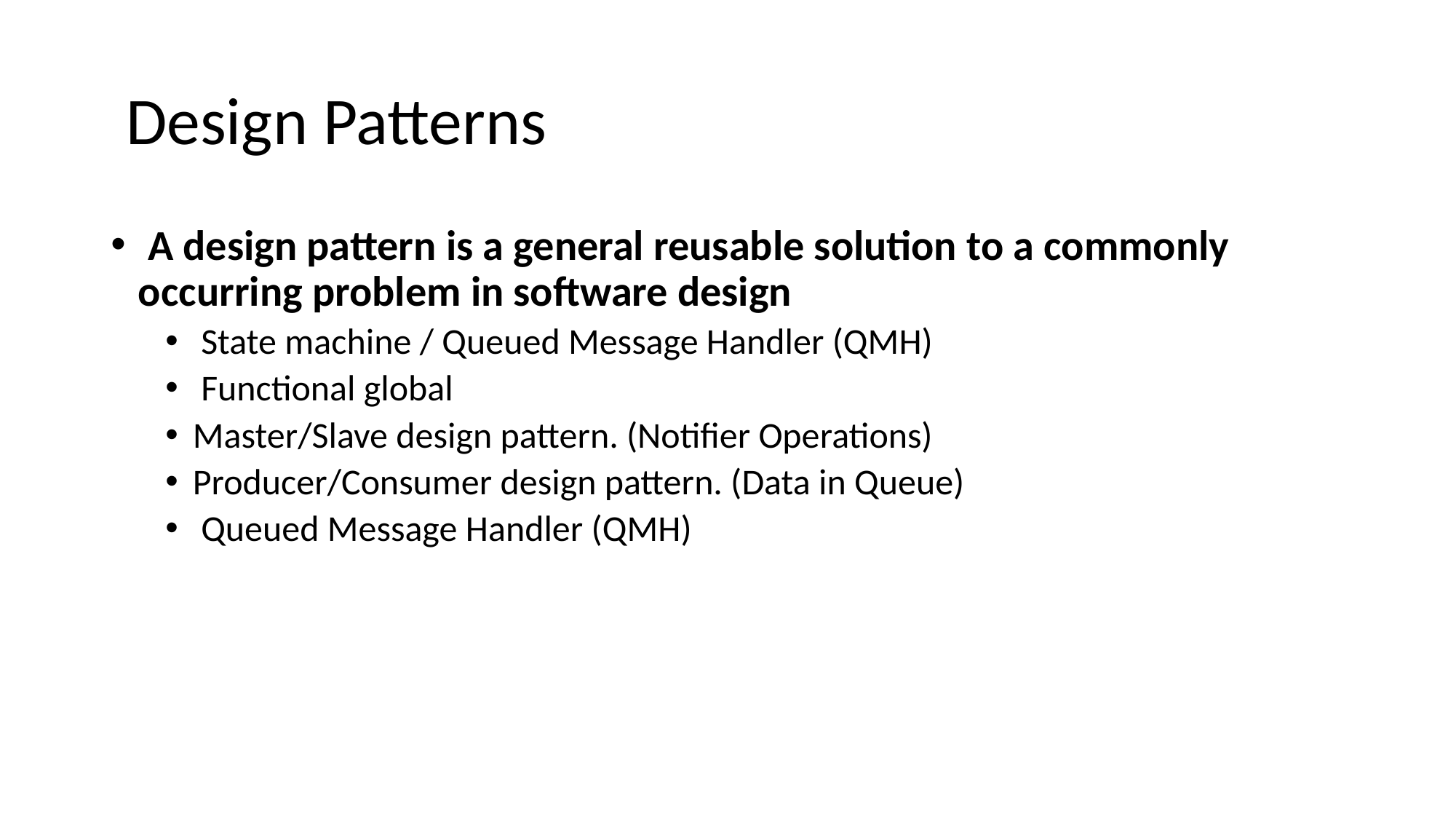

# Design Patterns
 A design pattern is a general reusable solution to a commonly occurring problem in software design
 State machine / Queued Message Handler (QMH)
 Functional global
Master/Slave design pattern. (Notifier Operations)
Producer/Consumer design pattern. (Data in Queue)
 Queued Message Handler (QMH)